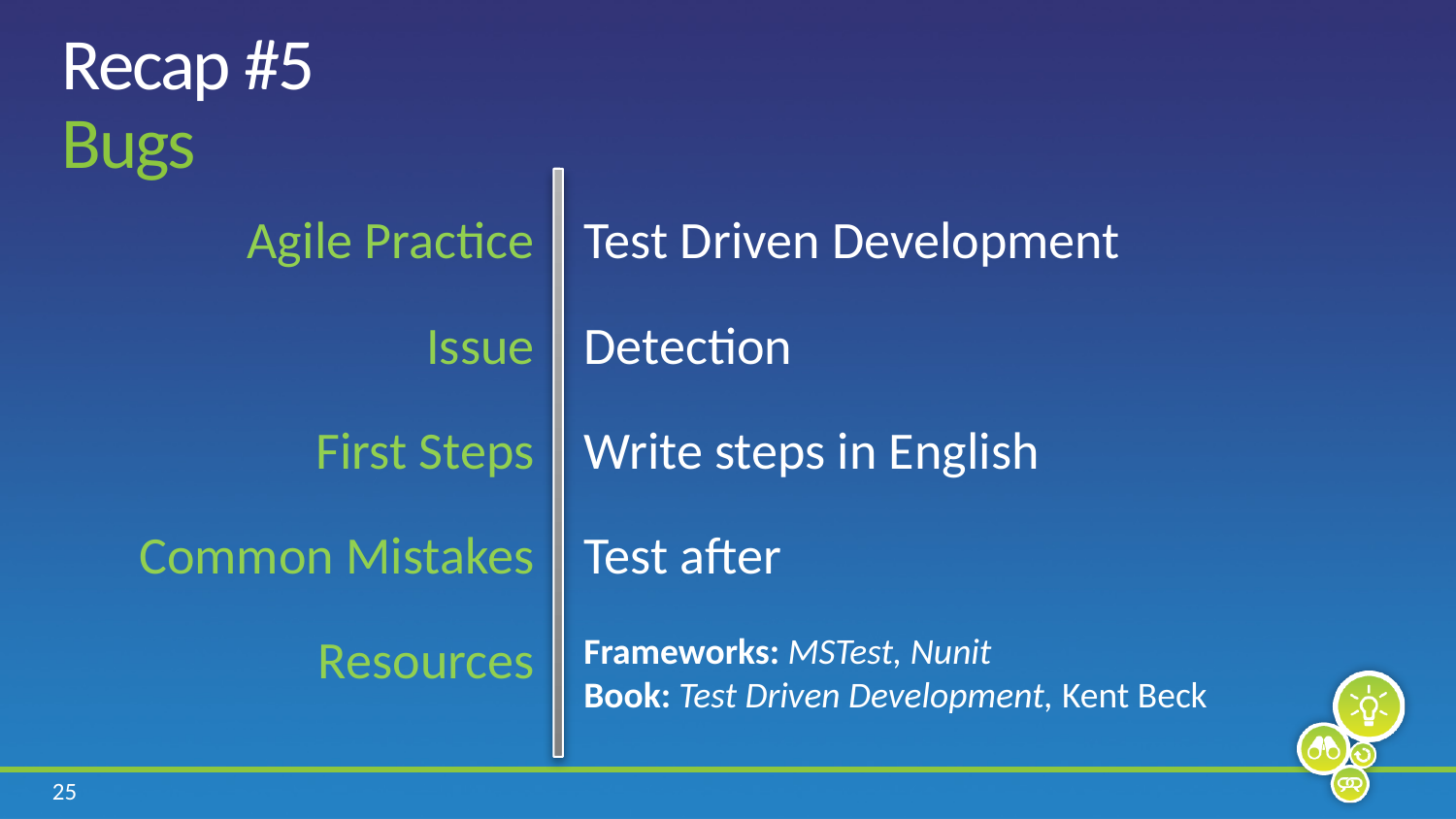

# Recap #5 Bugs

Agile Practice
Issue
First Steps
Common Mistakes
Resources
Test Driven Development
Detection
Write steps in English
Test after

Frameworks: MSTest, Nunit
Book: Test Driven Development, Kent Beck